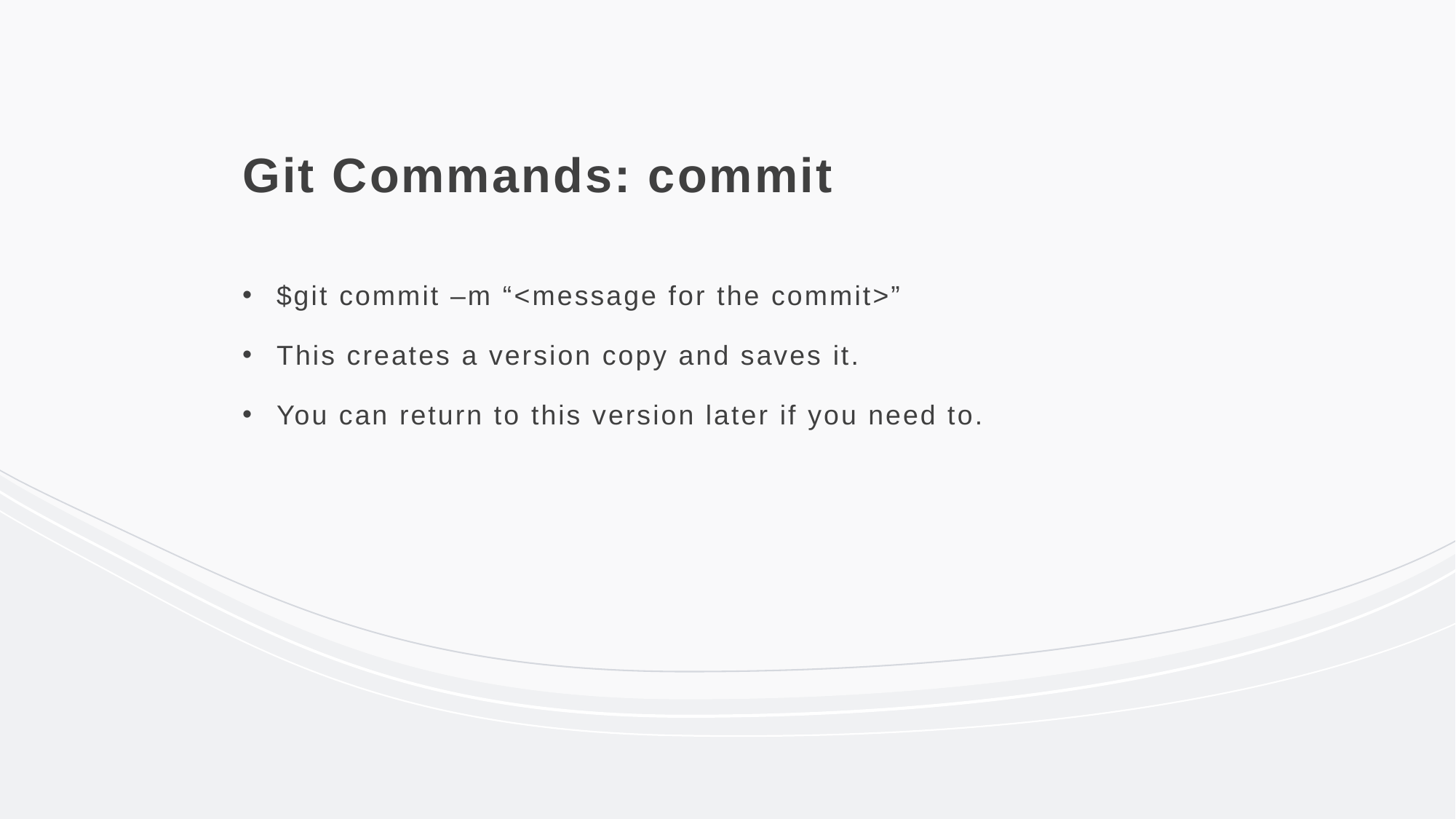

# Git Commands: commit
$git commit –m “<message for the commit>”
This creates a version copy and saves it.
You can return to this version later if you need to.